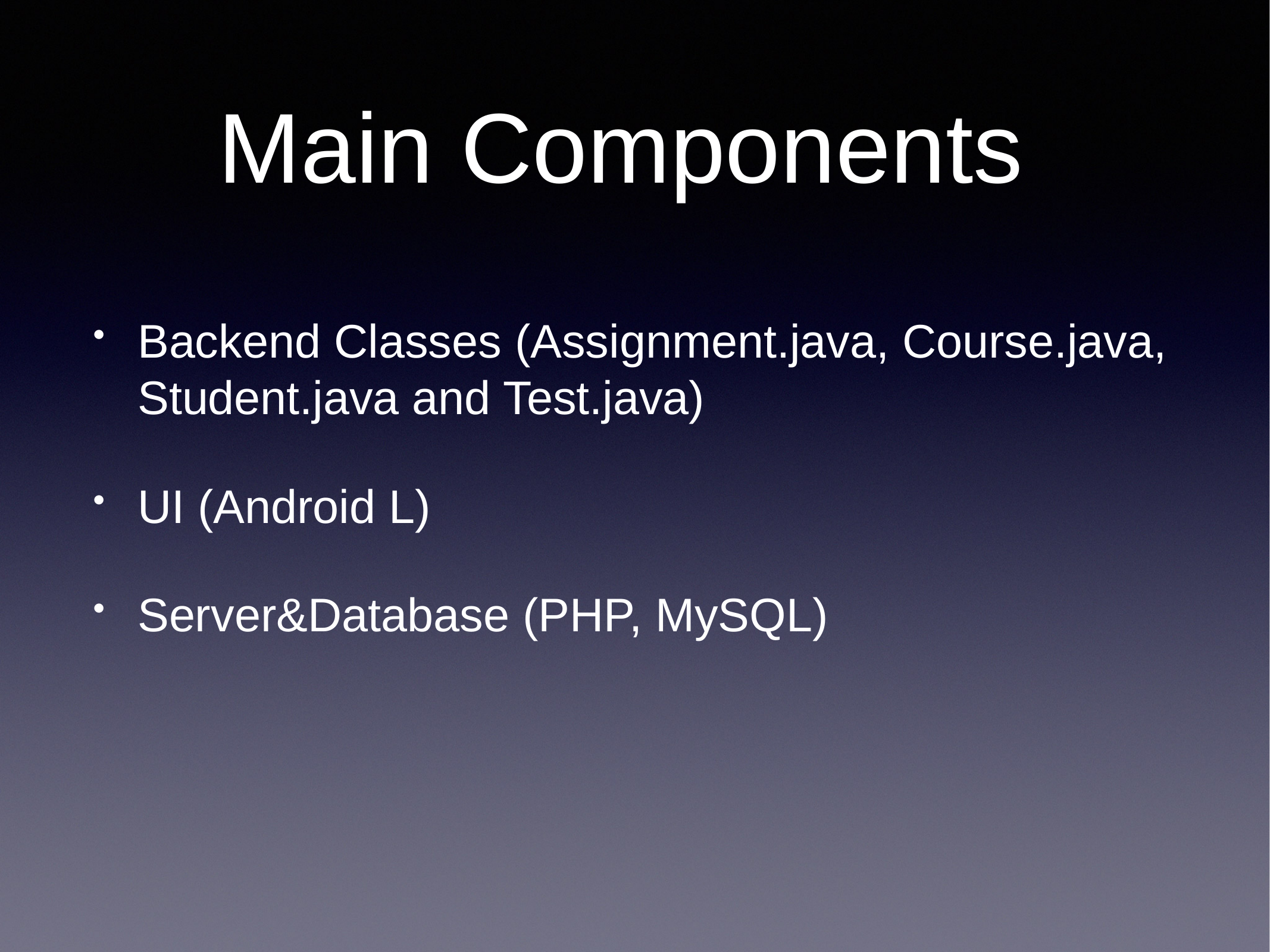

# Main Components
Backend Classes (Assignment.java, Course.java, Student.java and Test.java)
UI (Android L)
Server&Database (PHP, MySQL)